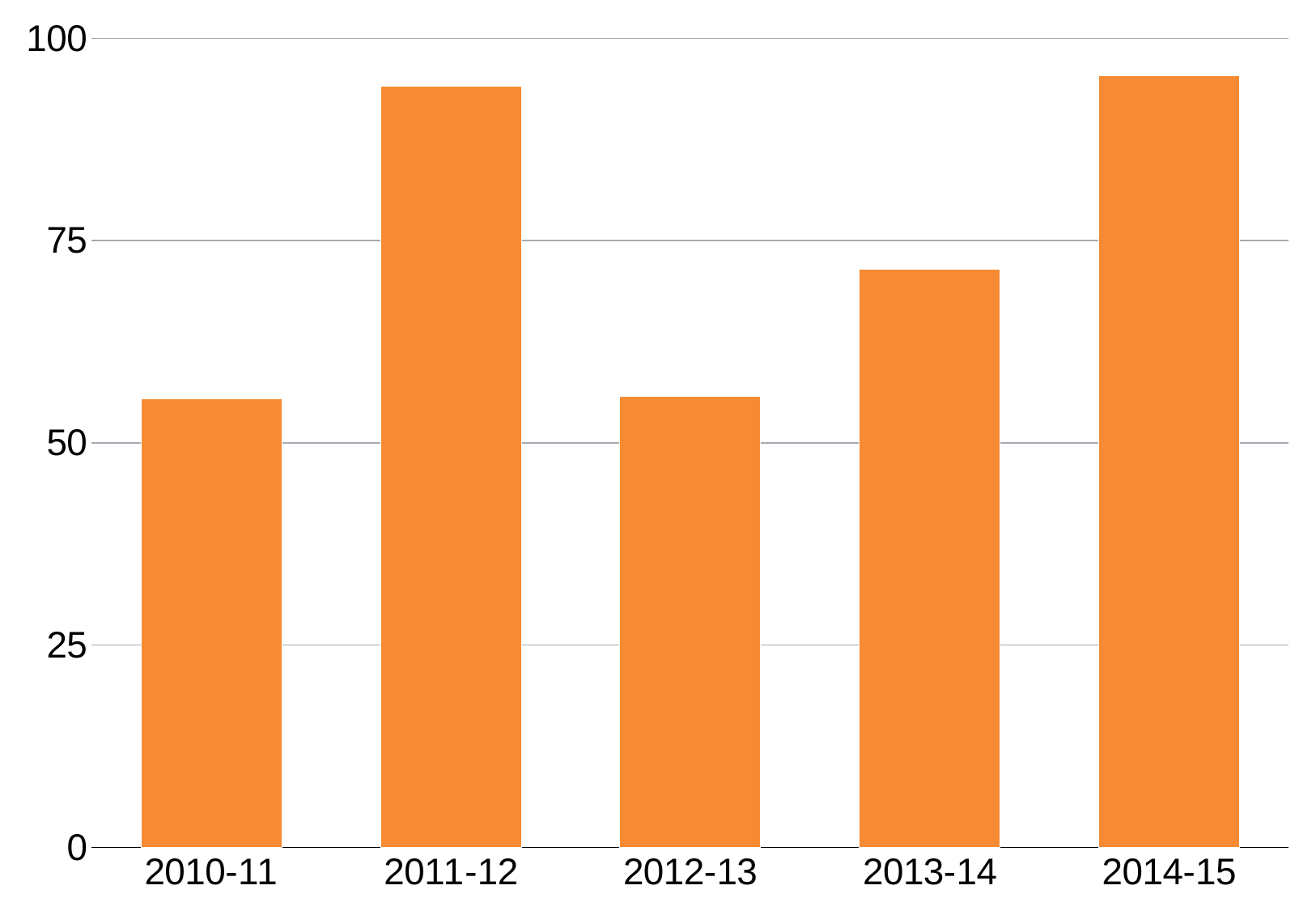

### Chart

| Category | % megawatt hours under contracts of one year or less |
|---|---|
| 2010-11 | 55.4 |
| 2011-12 | 94.1 |
| 2012-13 | 55.8 |
| 2013-14 | 71.5 |
| 2014-15 | 95.4 |